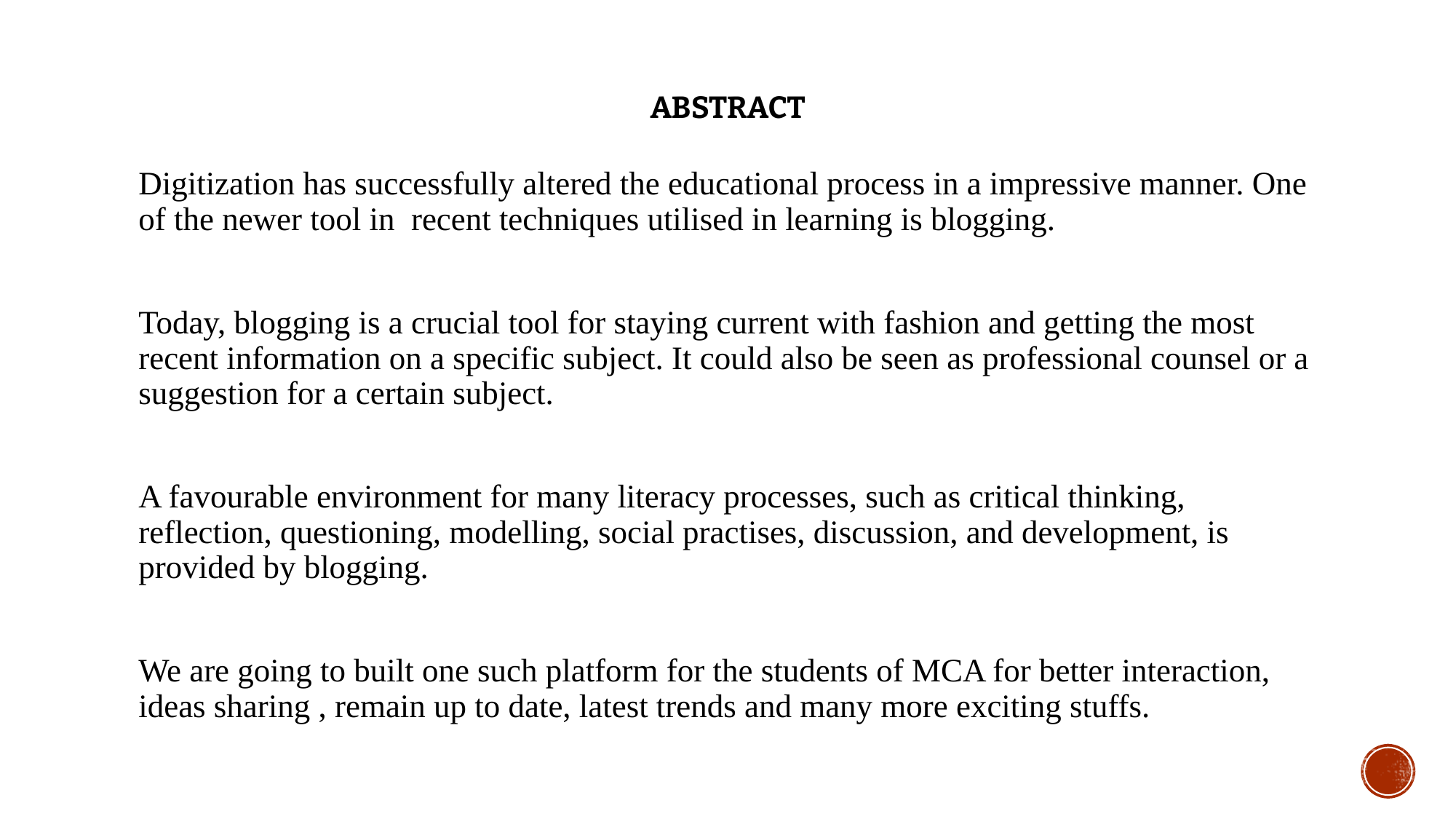

# ABSTRACT
Digitization has successfully altered the educational process in a impressive manner. One of the newer tool in  recent techniques utilised in learning is blogging.

Today, blogging is a crucial tool for staying current with fashion and getting the most recent information on a specific subject. It could also be seen as professional counsel or a suggestion for a certain subject.

A favourable environment for many literacy processes, such as critical thinking, reflection, questioning, modelling, social practises, discussion, and development, is provided by blogging.

We are going to built one such platform for the students of MCA for better interaction, ideas sharing , remain up to date, latest trends and many more exciting stuffs.